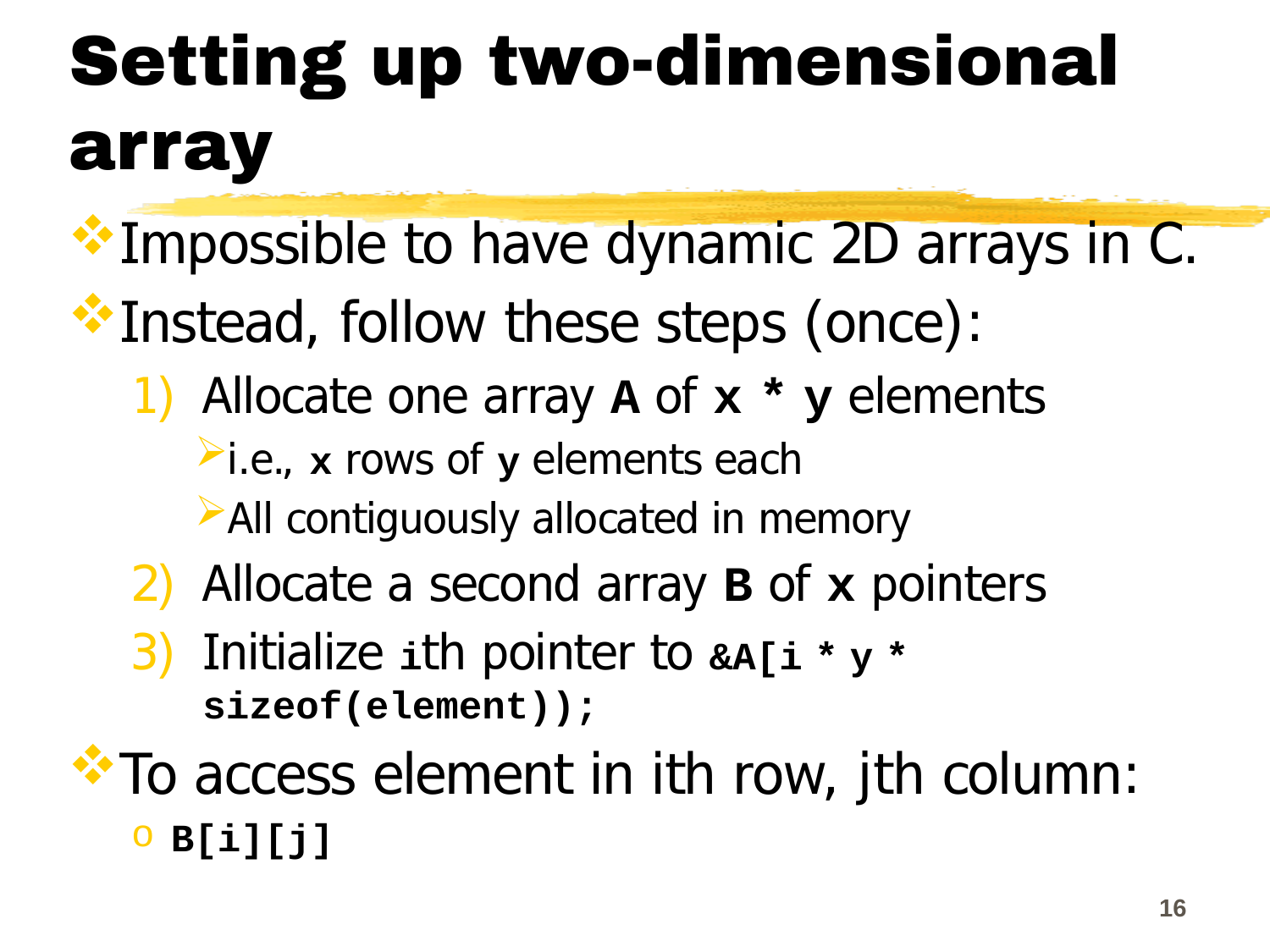

# Setting up two-dimensional array
Impossible to have dynamic 2D arrays in C.
Instead, follow these steps (once):
Allocate one array A of x * y elements
i.e., x rows of y elements each
All contiguously allocated in memory
Allocate a second array B of x pointers
Initialize ith pointer to &A[i * y * sizeof(element));
To access element in ith row, jth column:
B[i][j]
16